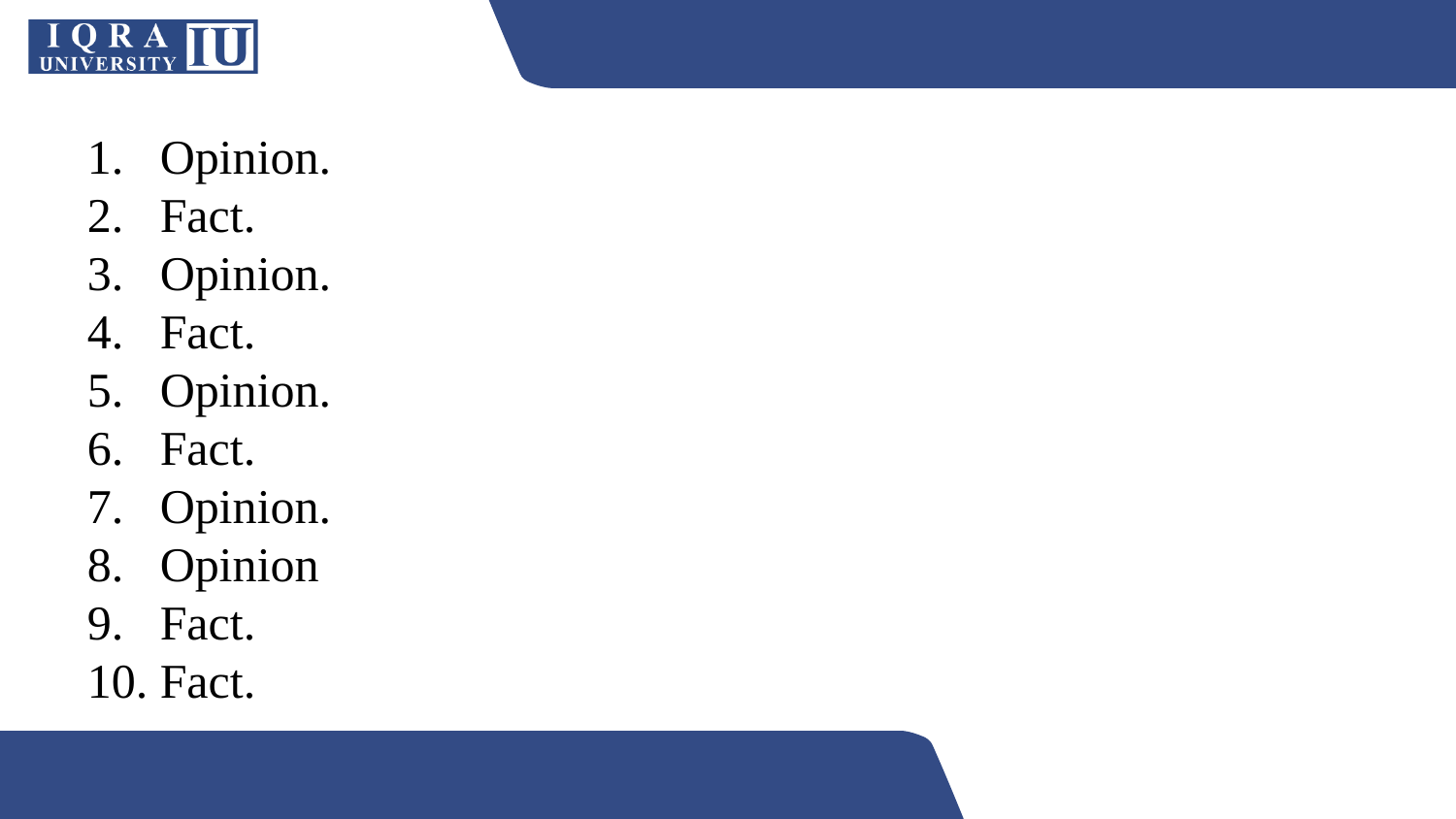

Opinion.
Fact.
Opinion.
Fact.
Opinion.
Fact.
Opinion.
Opinion
Fact.
Fact.